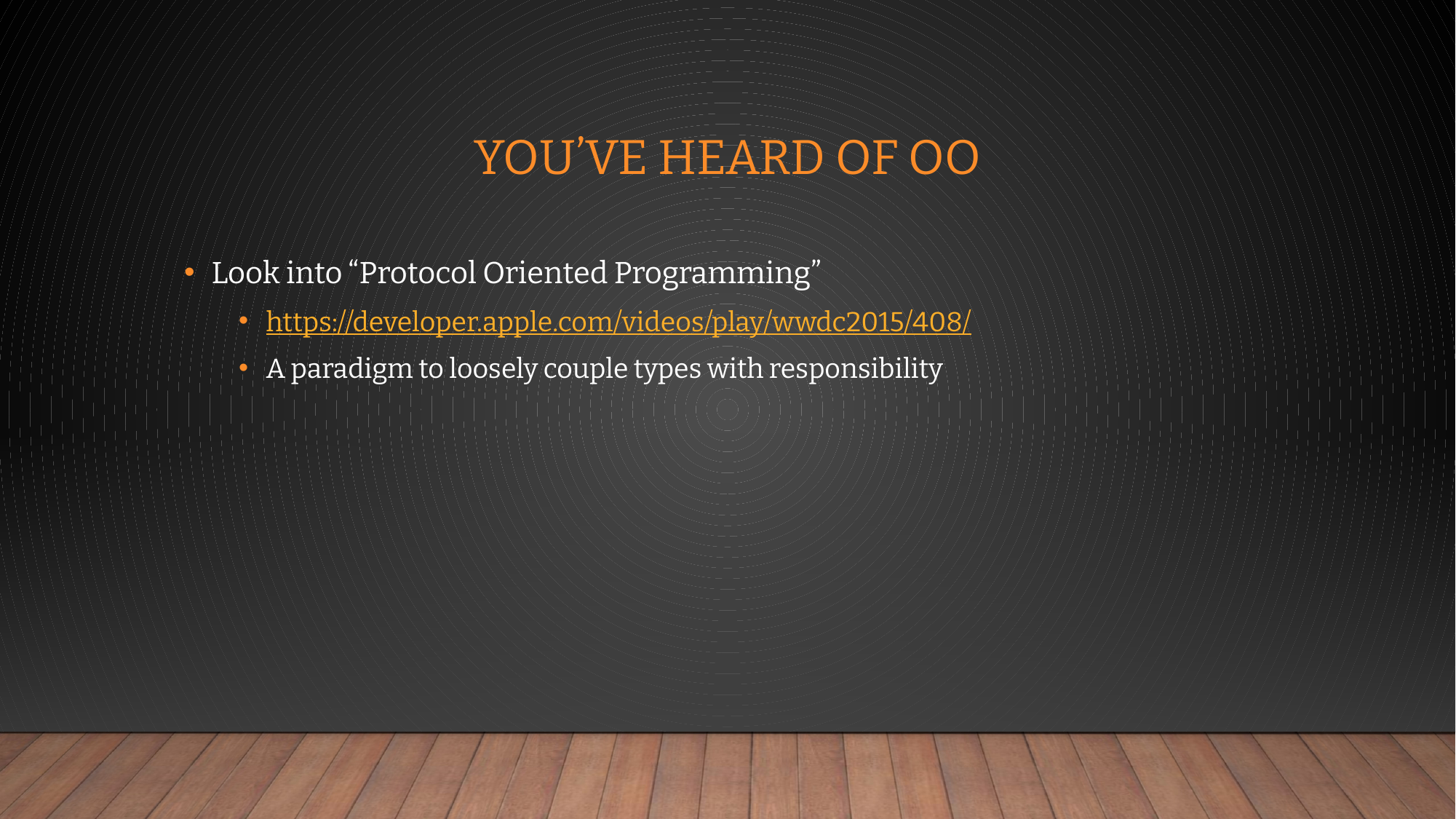

# You’ve heard of oo
Look into “Protocol Oriented Programming”
https://developer.apple.com/videos/play/wwdc2015/408/
A paradigm to loosely couple types with responsibility